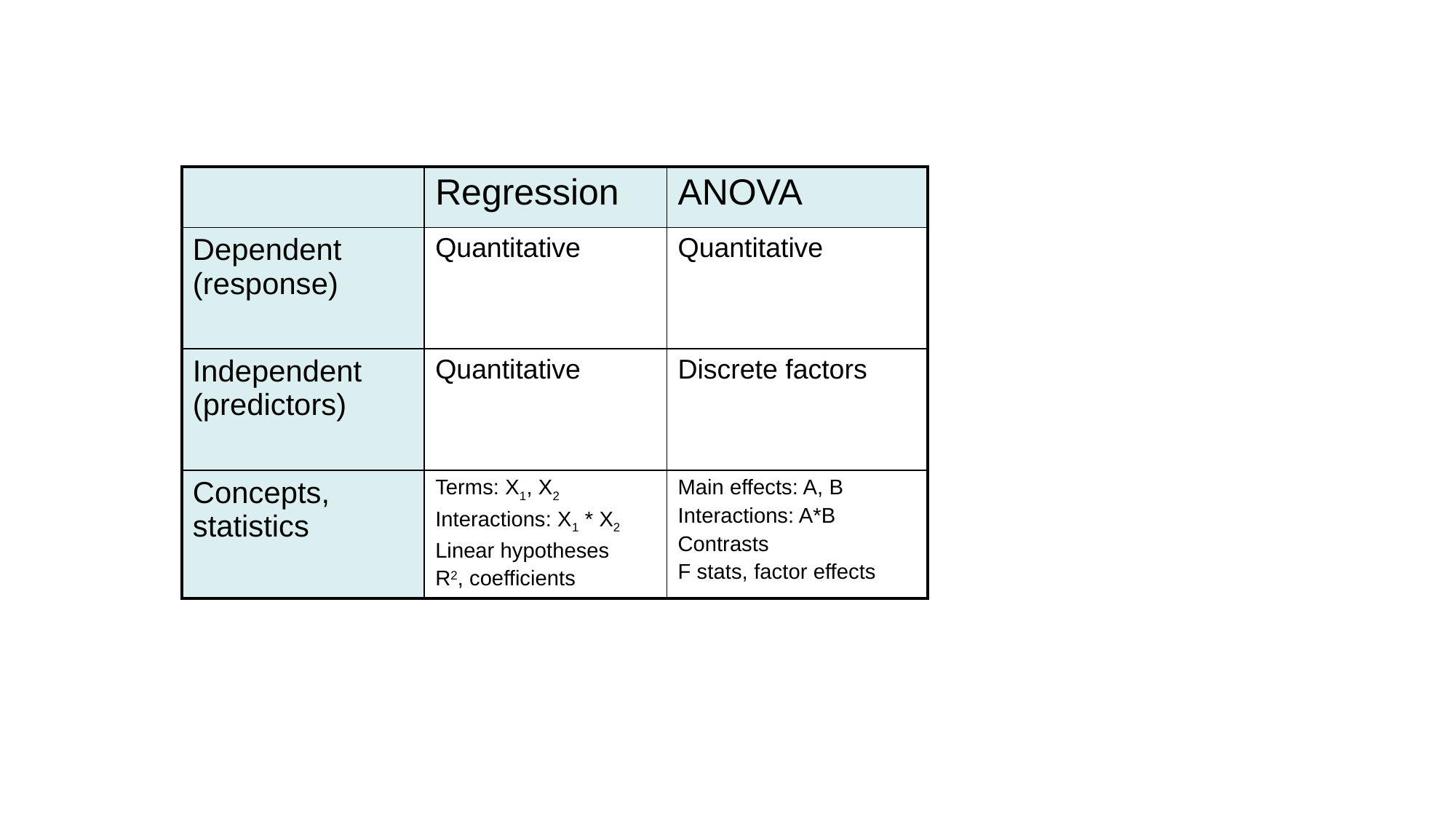

|  | Regression | ANOVA |
| --- | --- | --- |
| Dependent (response) | Quantitative | Quantitative |
| Independent (predictors) | Quantitative | Discrete factors |
| Concepts, statistics | Terms: X1, X2 Interactions: X1 \* X2 Linear hypotheses R2, coefficients | Main effects: A, B Interactions: A\*B Contrasts F stats, factor effects |